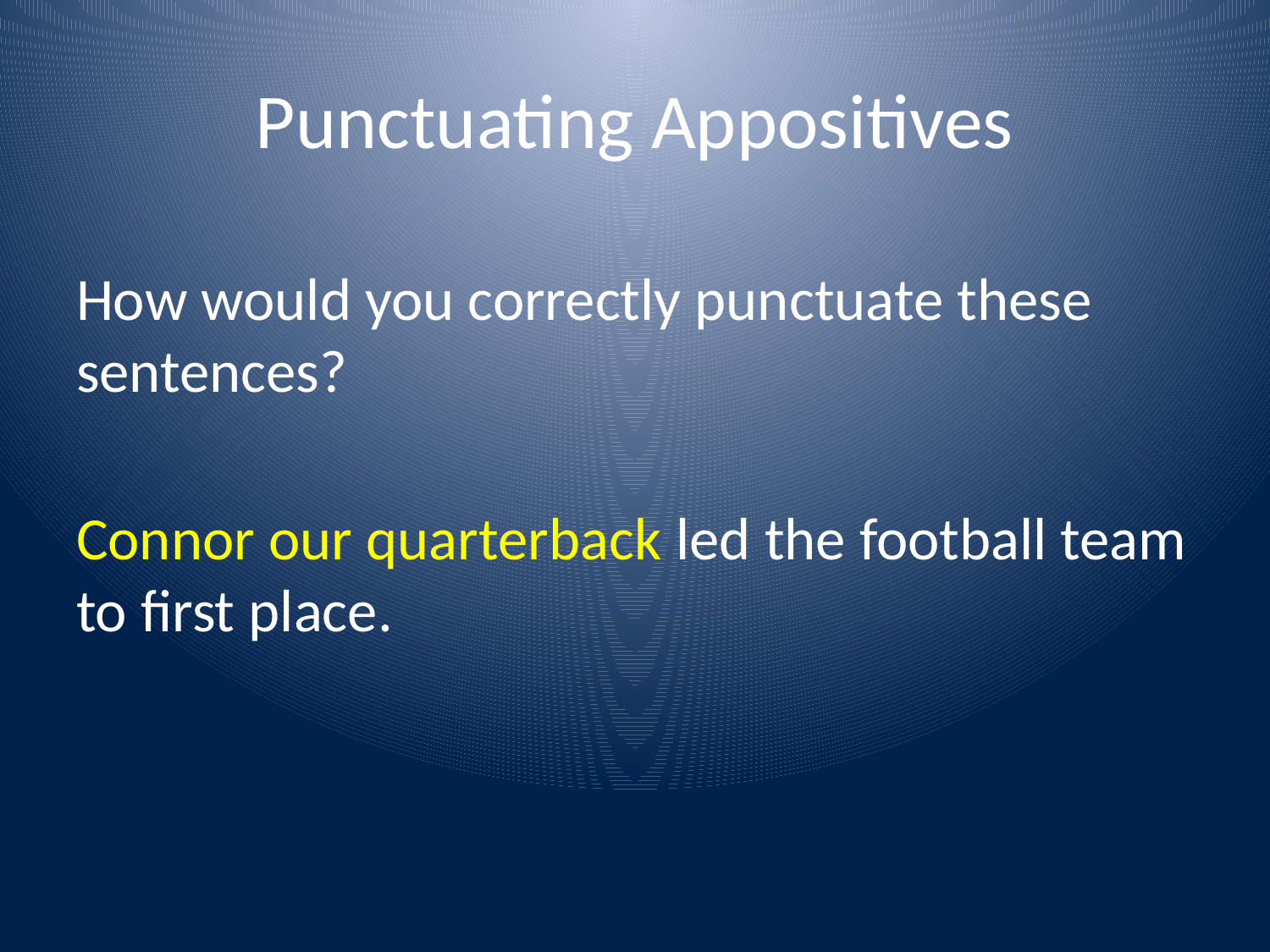

# Punctuating Appositives
How would you correctly punctuate these sentences?

Connor our quarterback led the football team to first place.